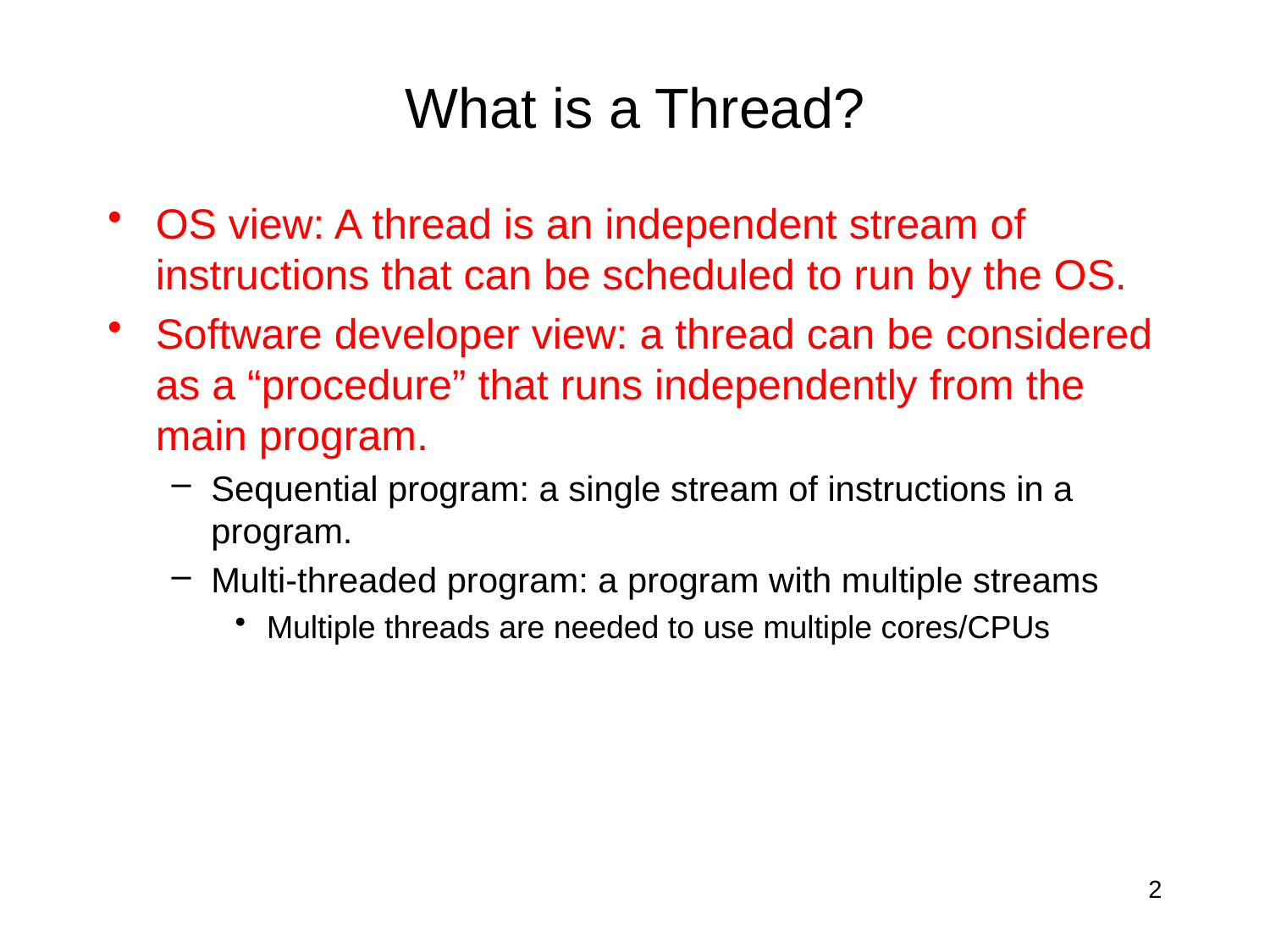

# What is a Thread?
OS view: A thread is an independent stream of instructions that can be scheduled to run by the OS.
Software developer view: a thread can be considered as a “procedure” that runs independently from the main program.
Sequential program: a single stream of instructions in a program.
Multi-threaded program: a program with multiple streams
Multiple threads are needed to use multiple cores/CPUs
2